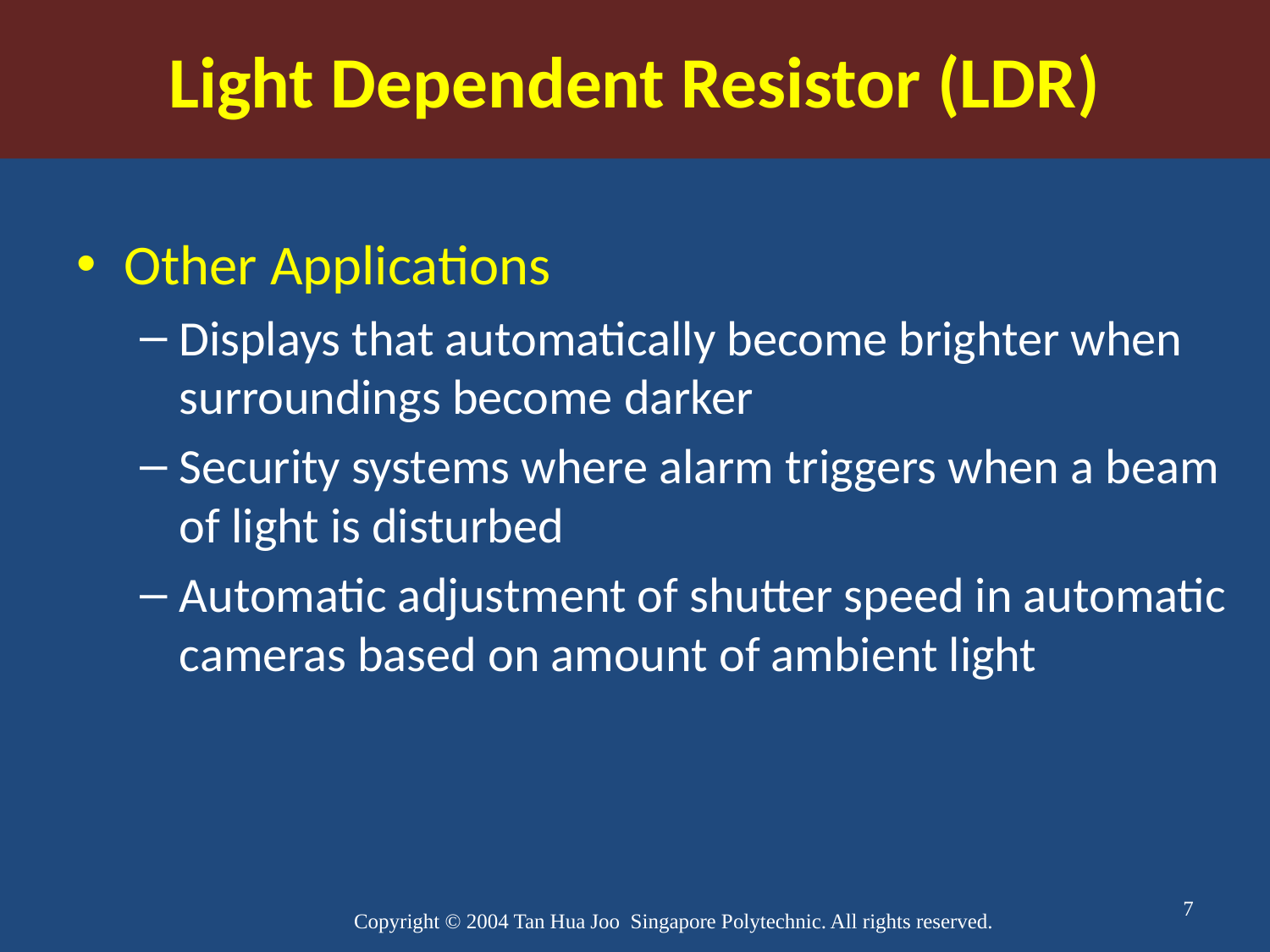

Light Dependent Resistor (LDR)
Other Applications
Displays that automatically become brighter when surroundings become darker
Security systems where alarm triggers when a beam of light is disturbed
Automatic adjustment of shutter speed in automatic cameras based on amount of ambient light
7
Copyright © 2004 Tan Hua Joo  Singapore Polytechnic. All rights reserved.